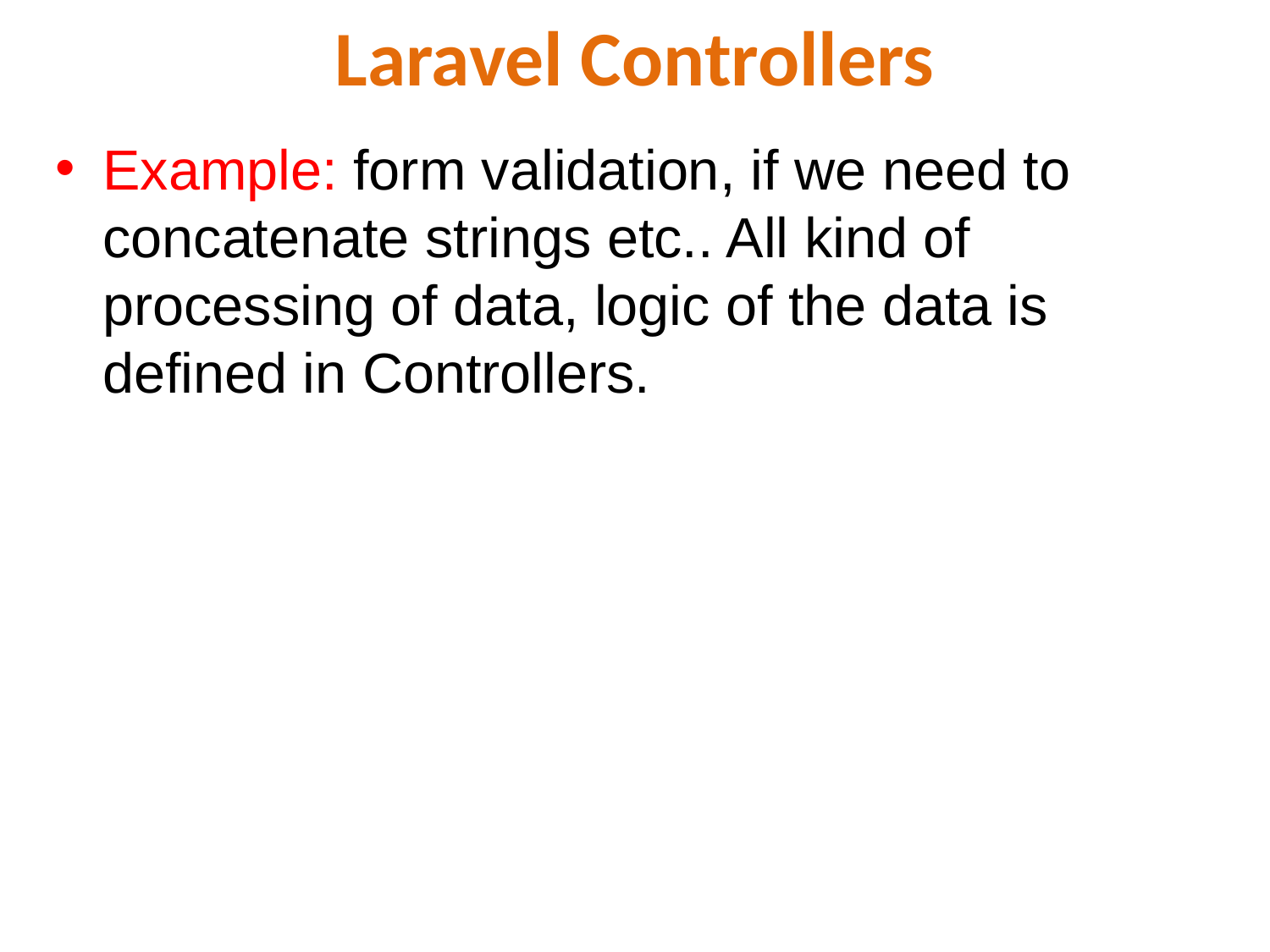

# Laravel Controllers
Example: form validation, if we need to concatenate strings etc.. All kind of processing of data, logic of the data is defined in Controllers.